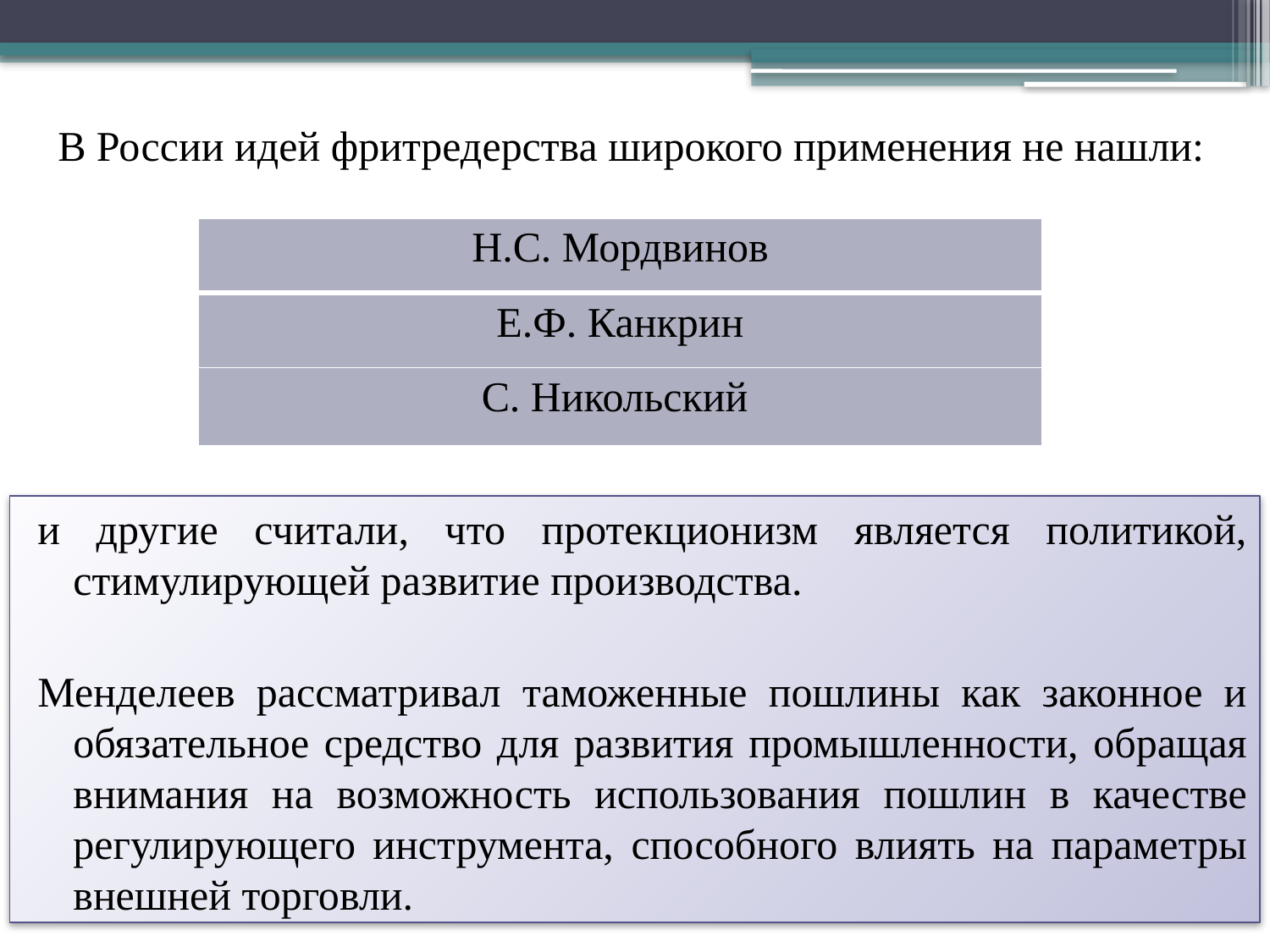

В России идей фритредерства широкого применения не нашли:

| Н.С. Мордвинов |
| --- |
| Е.Ф. Канкрин |
| С. Никольский |
и другие считали, что протекционизм является политикой, стимулирующей развитие производства.

Менделеев рассматривал таможенные пошлины как законное и обязательное средство для развития промышленности, обращая внимания на возможность использования пошлин в качестве регулирующего инструмента, способного влиять на параметры внешней торговли.